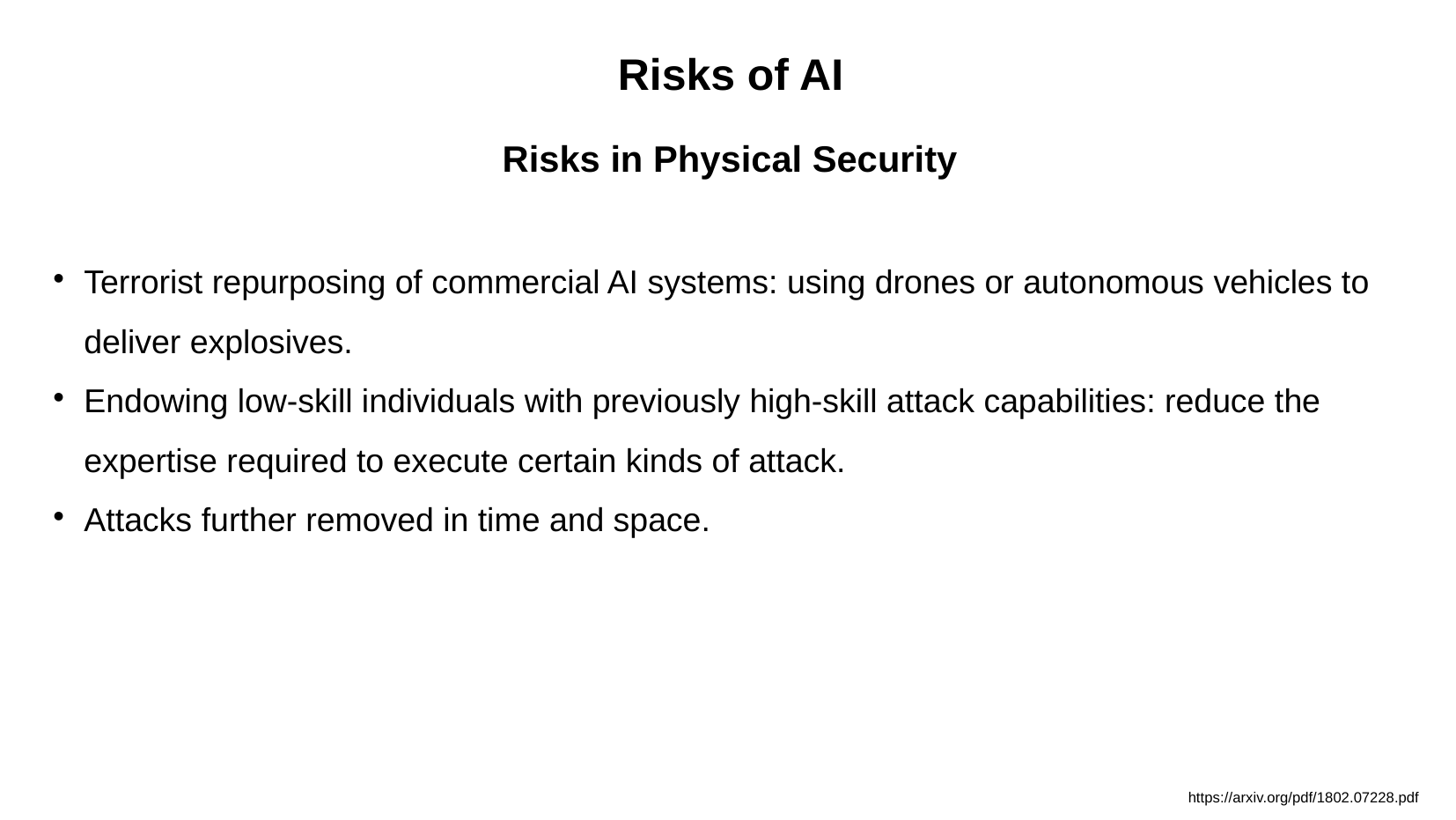

Risks of AI
Risks in Physical Security
Terrorist repurposing of commercial AI systems: using drones or autonomous vehicles to deliver explosives.
Endowing low-skill individuals with previously high-skill attack capabilities: reduce the expertise required to execute certain kinds of attack.
Attacks further removed in time and space.
https://arxiv.org/pdf/1802.07228.pdf